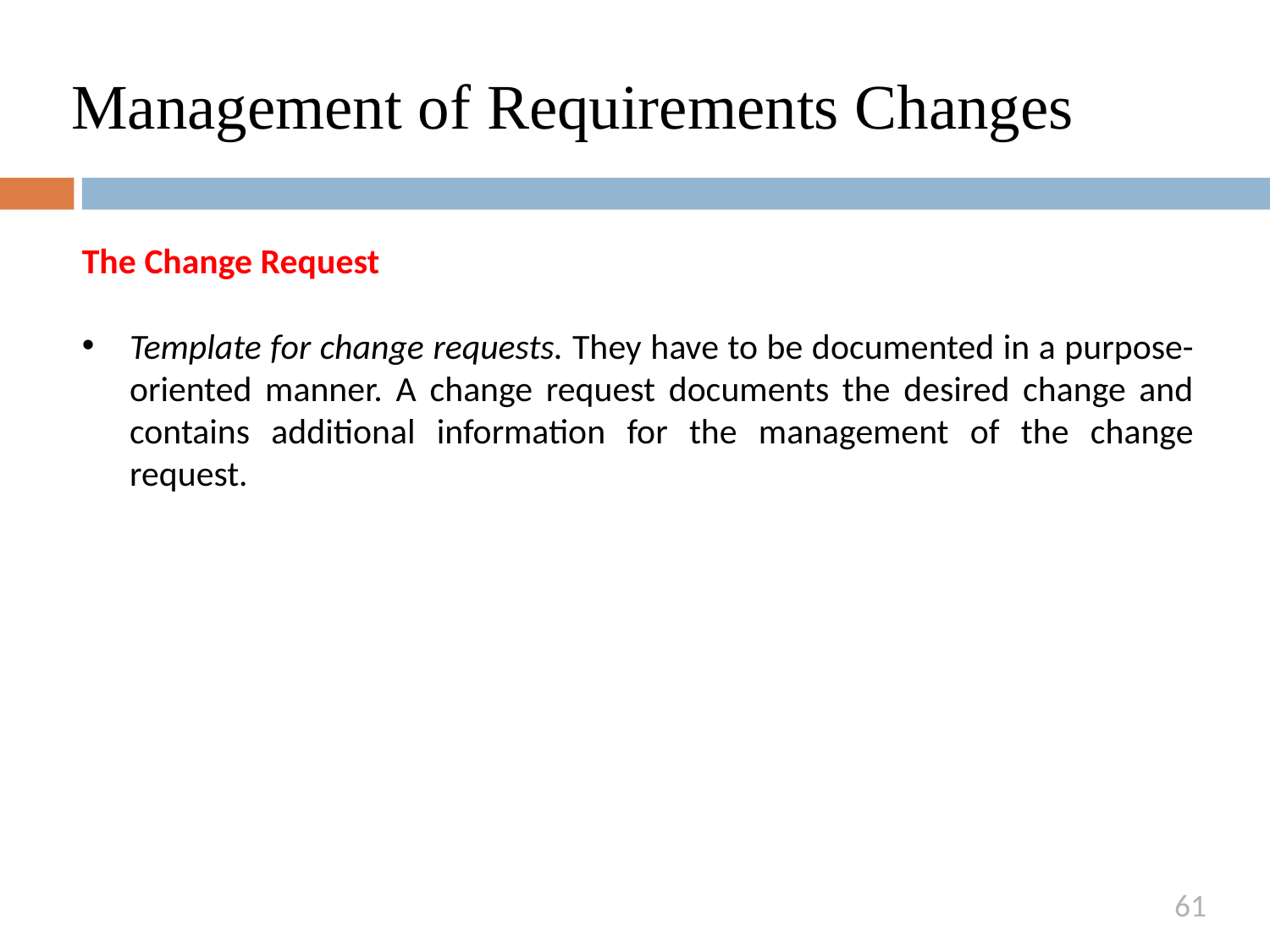

# Management of Requirements Changes
The Change Request

Template for change requests. They have to be documented in a purpose-oriented manner. A change request documents the desired change and contains additional information for the management of the change request.
61